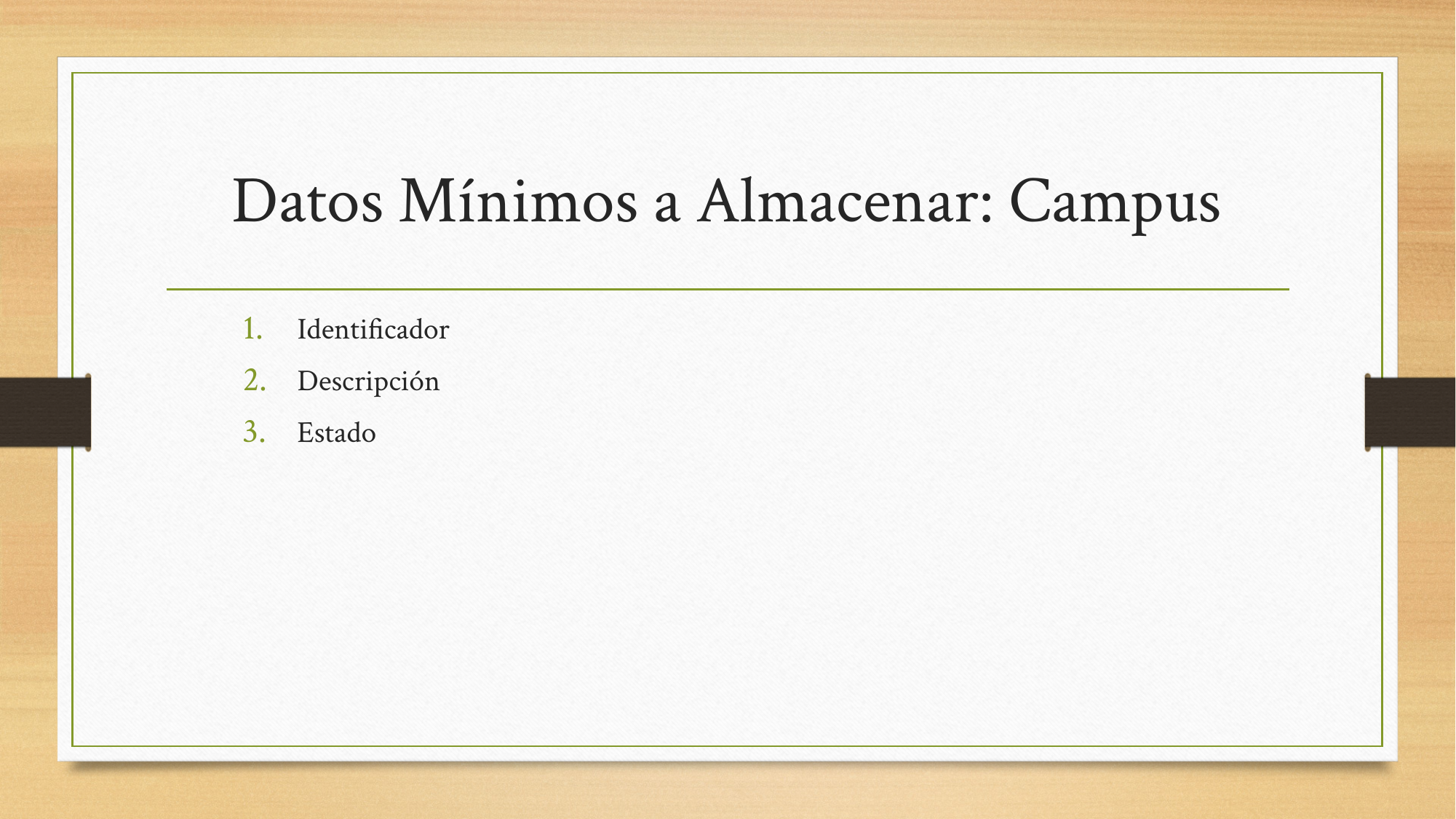

# Datos Mínimos a Almacenar: Campus
Identificador
Descripción
Estado